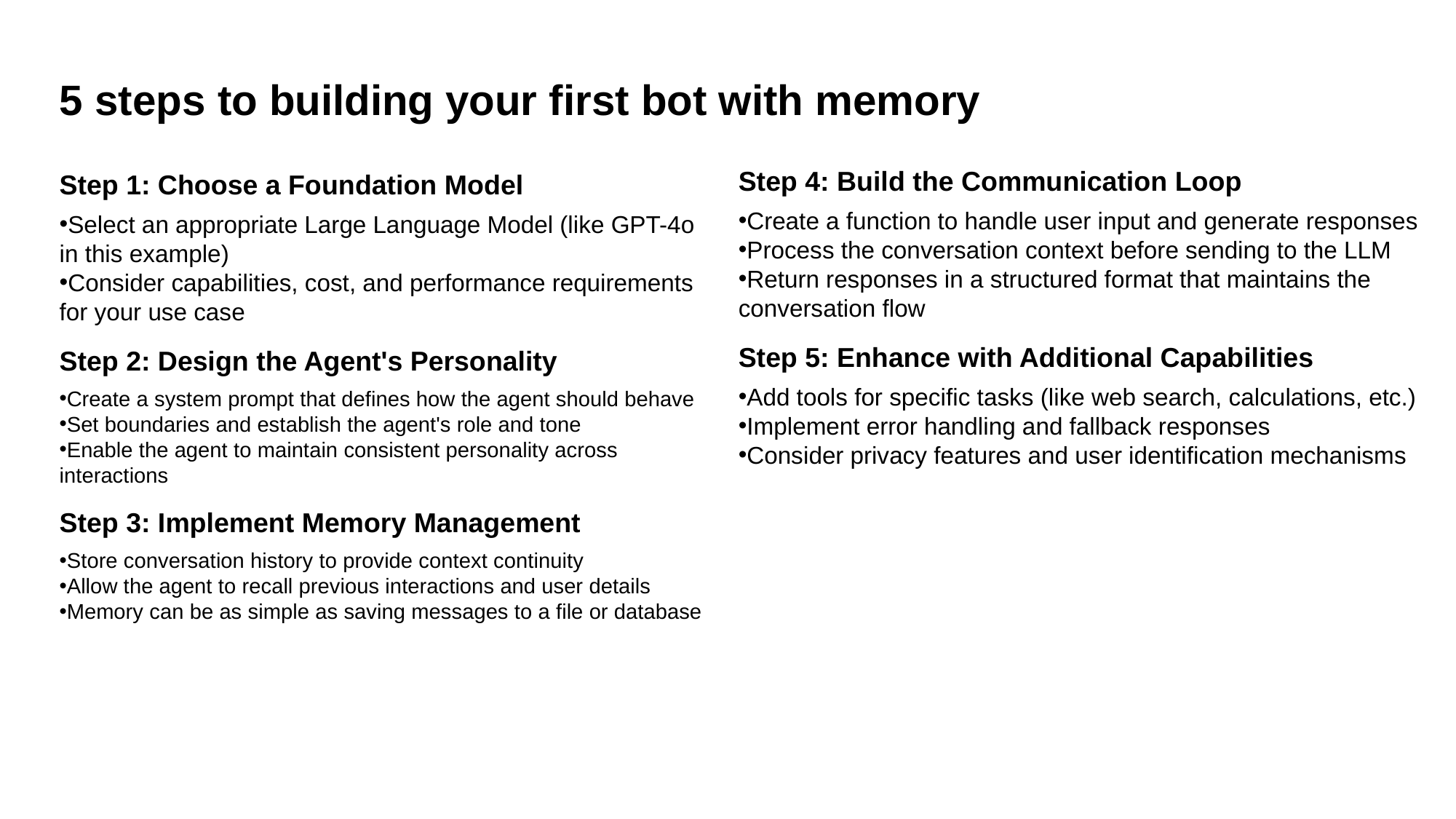

5 steps to building your first bot with memory
Step 4: Build the Communication Loop
Create a function to handle user input and generate responses
Process the conversation context before sending to the LLM
Return responses in a structured format that maintains the conversation flow
Step 5: Enhance with Additional Capabilities
Add tools for specific tasks (like web search, calculations, etc.)
Implement error handling and fallback responses
Consider privacy features and user identification mechanisms
Step 1: Choose a Foundation Model
Select an appropriate Large Language Model (like GPT-4o in this example)
Consider capabilities, cost, and performance requirements for your use case
Step 2: Design the Agent's Personality
Create a system prompt that defines how the agent should behave
Set boundaries and establish the agent's role and tone
Enable the agent to maintain consistent personality across interactions
Step 3: Implement Memory Management
Store conversation history to provide context continuity
Allow the agent to recall previous interactions and user details
Memory can be as simple as saving messages to a file or database